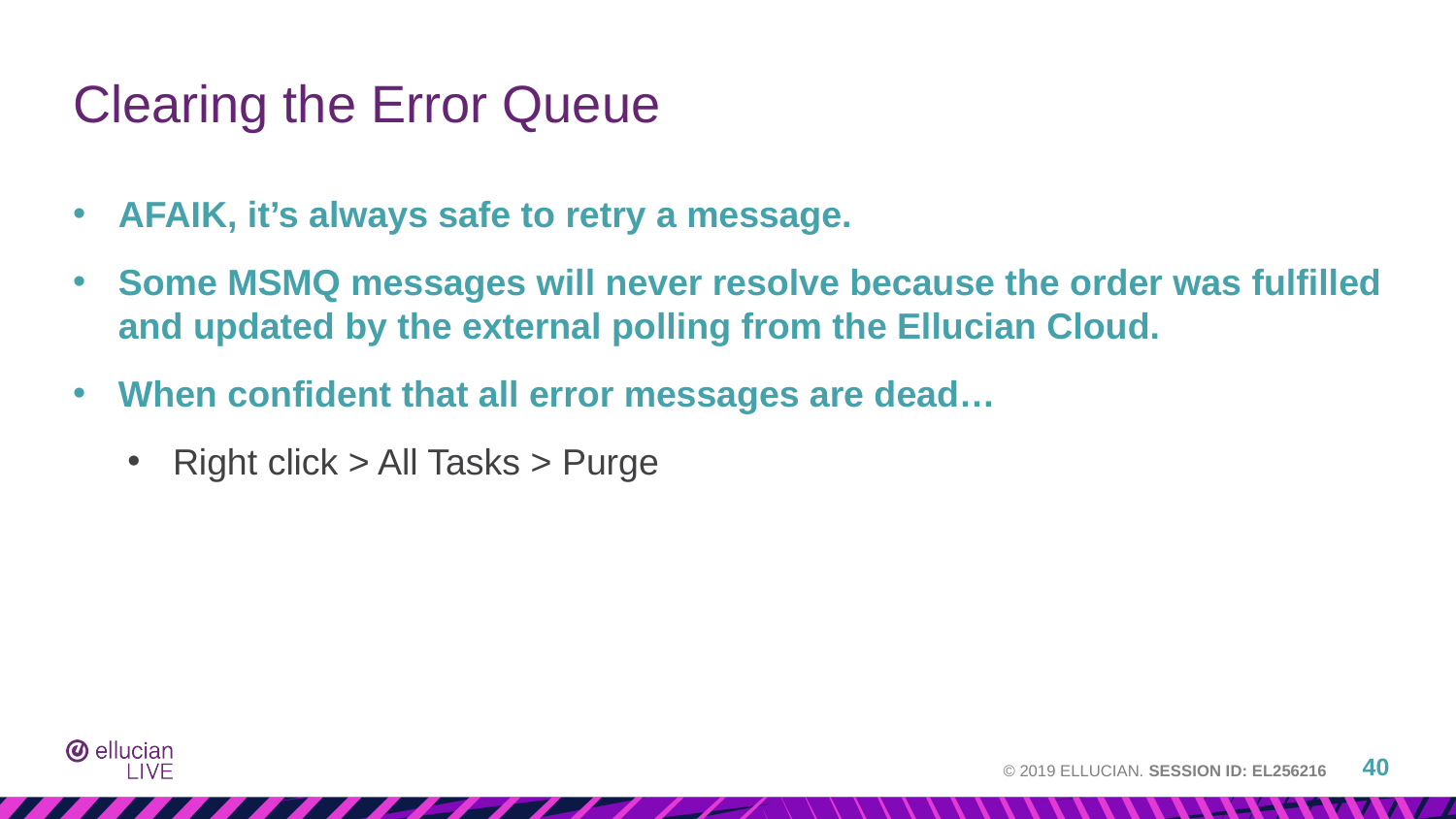

# Clearing the Error Queue
AFAIK, it’s always safe to retry a message.
Some MSMQ messages will never resolve because the order was fulfilled and updated by the external polling from the Ellucian Cloud.
When confident that all error messages are dead…
Right click > All Tasks > Purge

40